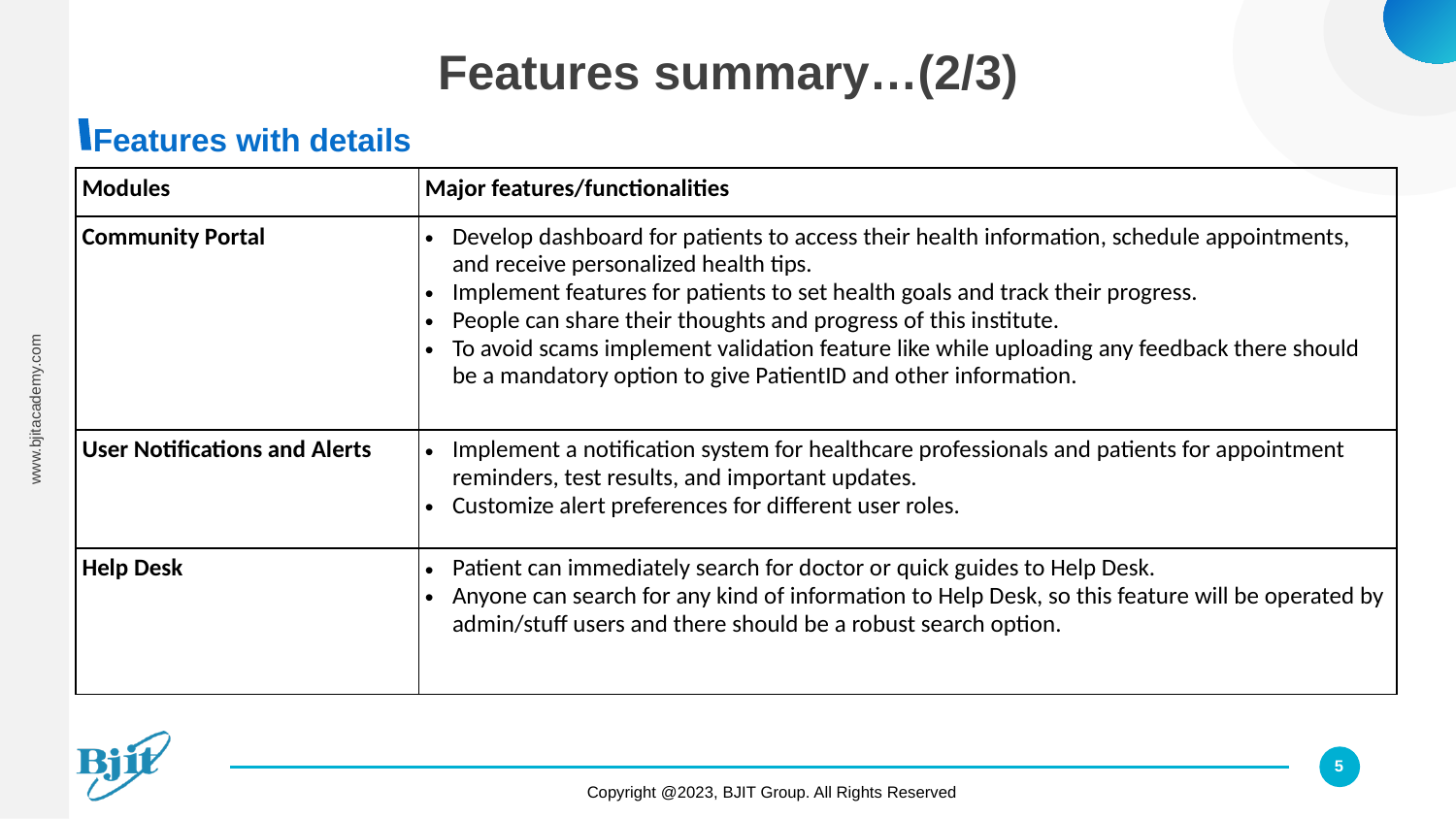

Features summary…(2/3)
Features with details

| Modules | Major features/functionalities |
| --- | --- |
| Community Portal | Develop dashboard for patients to access their health information, schedule appointments, and receive personalized health tips. Implement features for patients to set health goals and track their progress. People can share their thoughts and progress of this institute. To avoid scams implement validation feature like while uploading any feedback there should be a mandatory option to give PatientID and other information. |
| User Notifications and Alerts | Implement a notification system for healthcare professionals and patients for appointment reminders, test results, and important updates. Customize alert preferences for different user roles. |
| Help Desk | Patient can immediately search for doctor or quick guides to Help Desk. Anyone can search for any kind of information to Help Desk, so this feature will be operated by admin/stuff users and there should be a robust search option. |